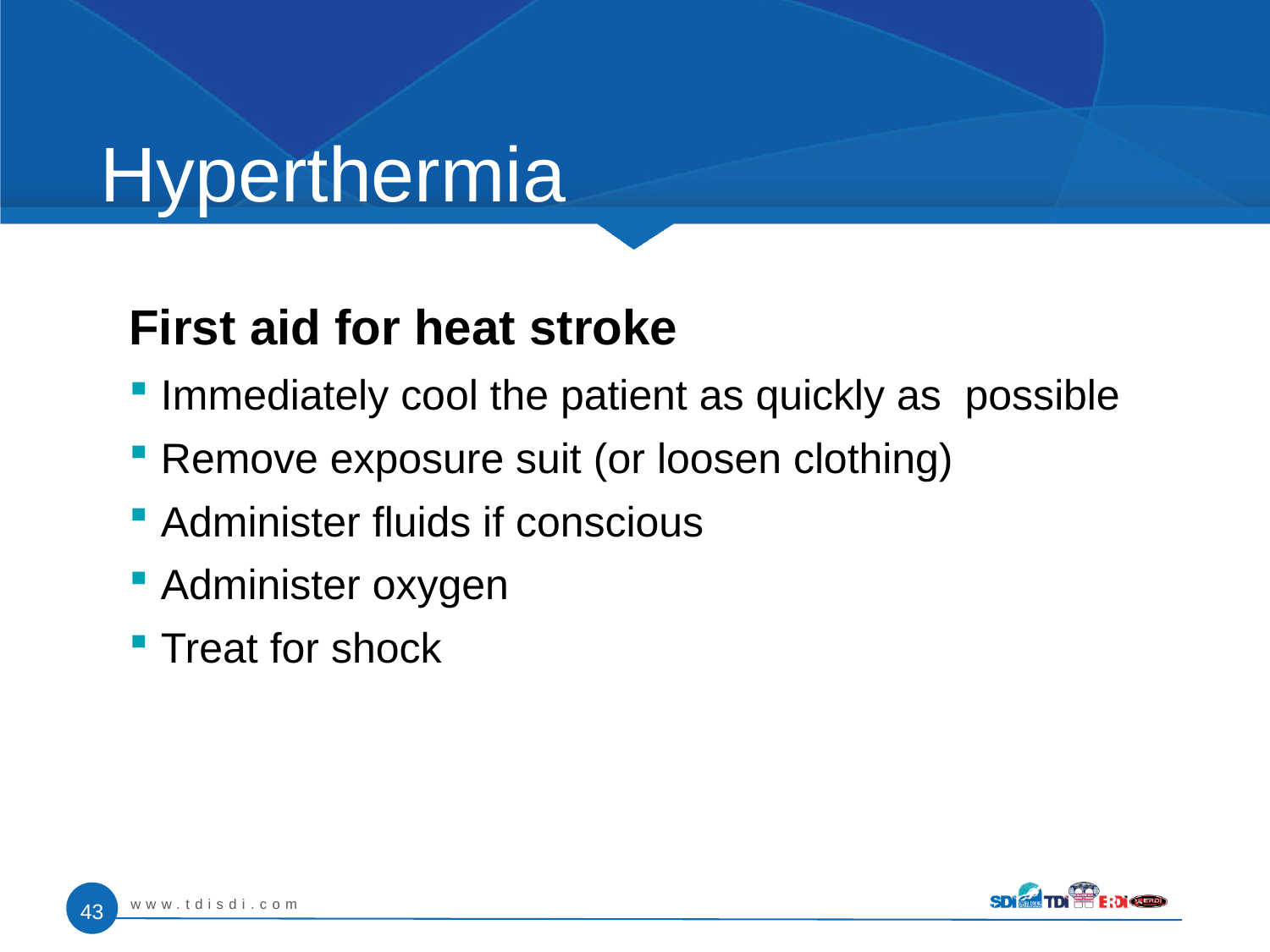

# Hyperthermia
First aid for heat stroke
Immediately cool the patient as quickly as  possible
Remove exposure suit (or loosen clothing)
Administer fluids if conscious
Administer oxygen
Treat for shock
www.tdisdi.com
43